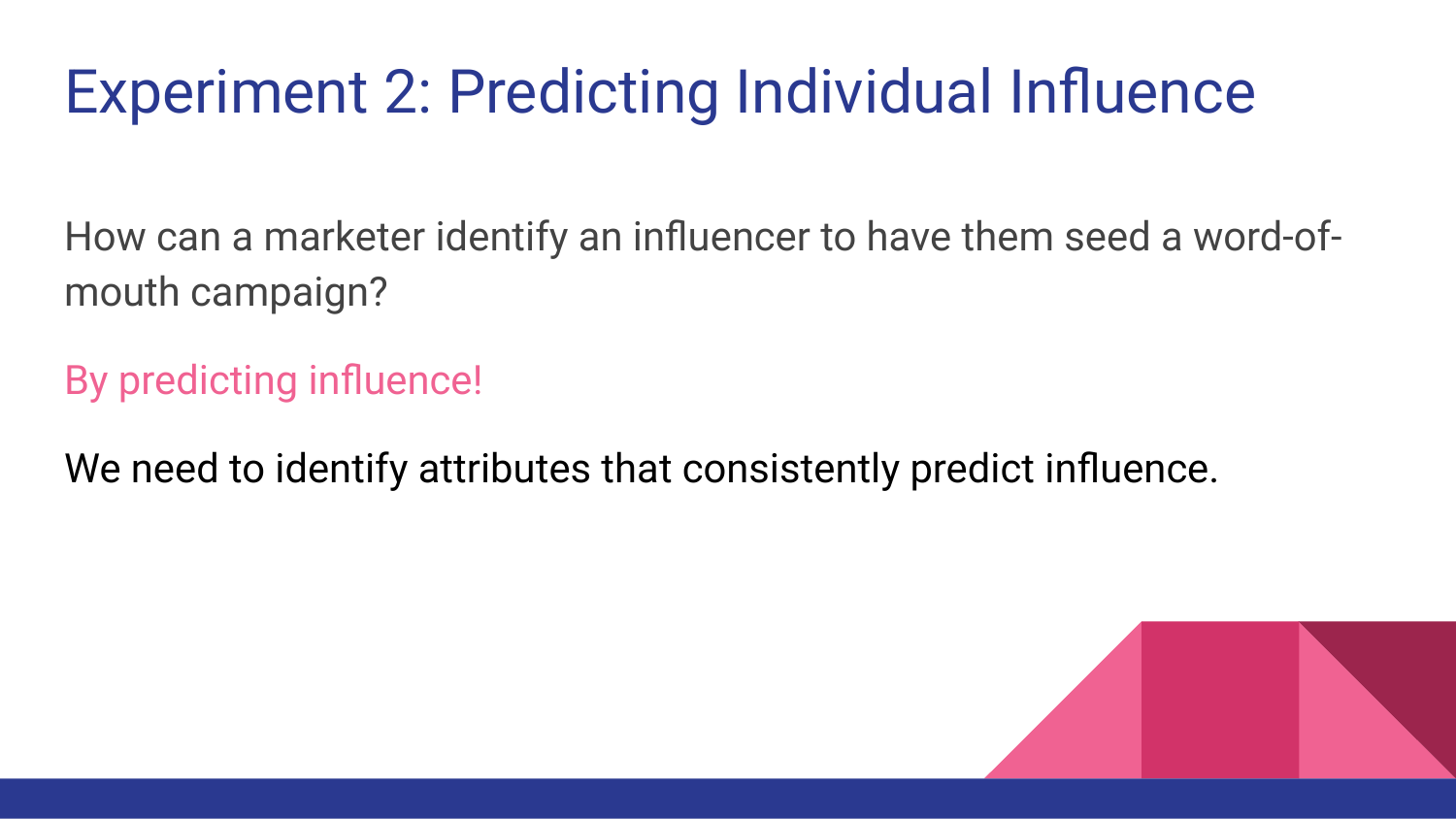

# Experiment 2: Predicting Individual Influence
How can a marketer identify an influencer to have them seed a word-of-mouth campaign?
By predicting influence!
We need to identify attributes that consistently predict influence.